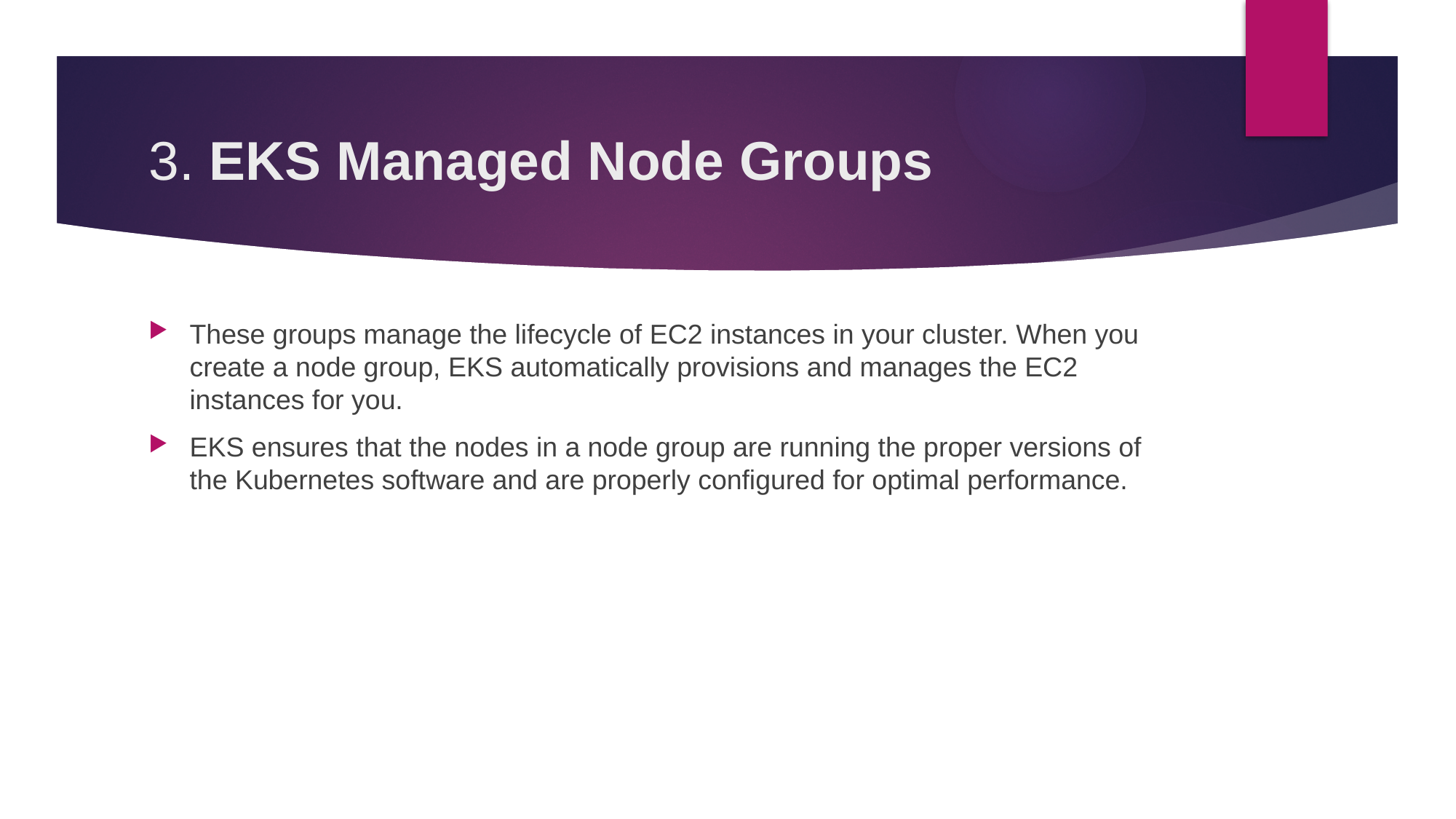

# 3. EKS Managed Node Groups
These groups manage the lifecycle of EC2 instances in your cluster. When you create a node group, EKS automatically provisions and manages the EC2 instances for you.
EKS ensures that the nodes in a node group are running the proper versions of the Kubernetes software and are properly configured for optimal performance.